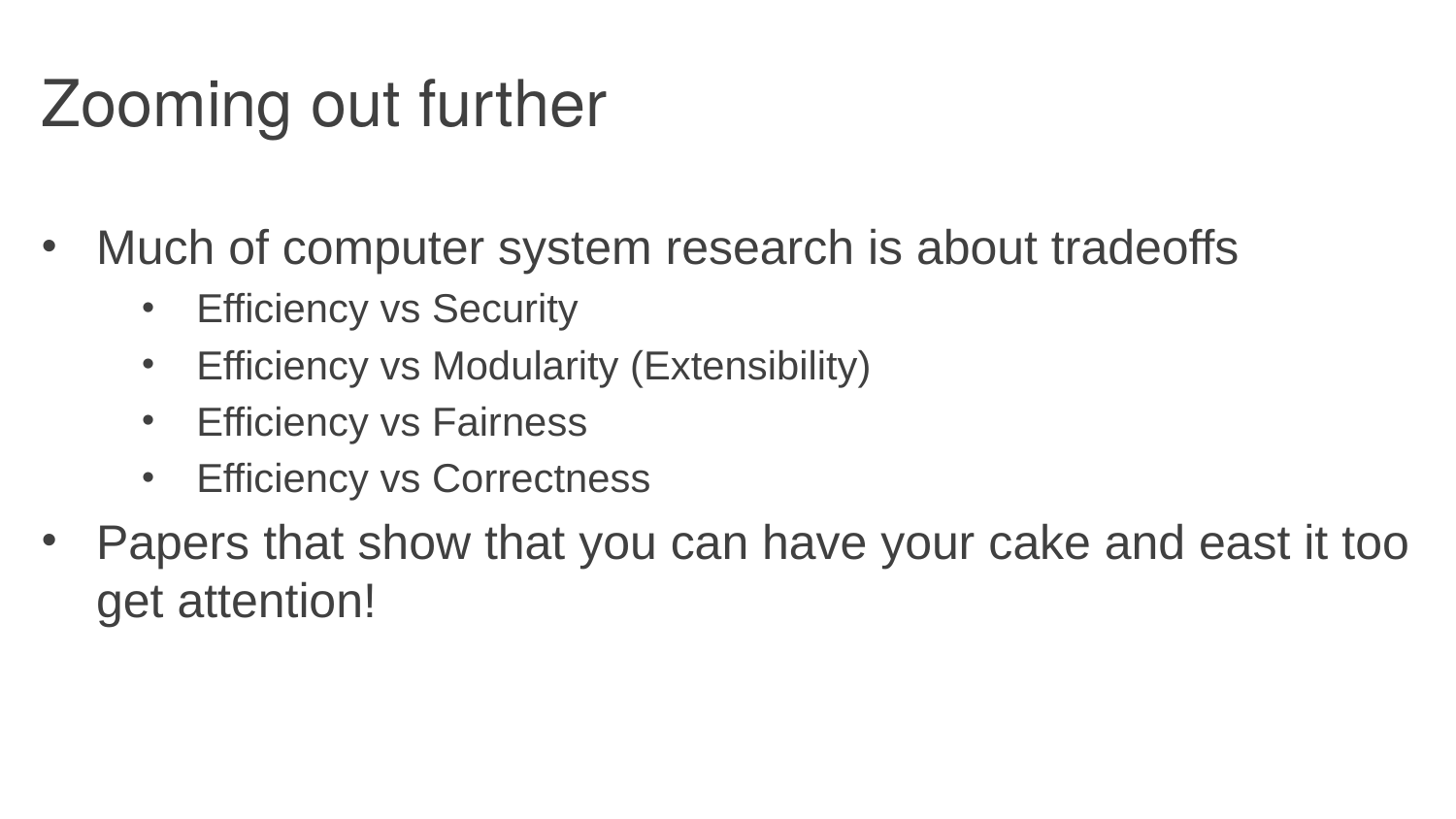

# Zooming out further
Much of computer system research is about tradeoffs
Efficiency vs Security
Efficiency vs Modularity (Extensibility)
Efficiency vs Fairness
Efficiency vs Correctness
Papers that show that you can have your cake and east it too get attention!